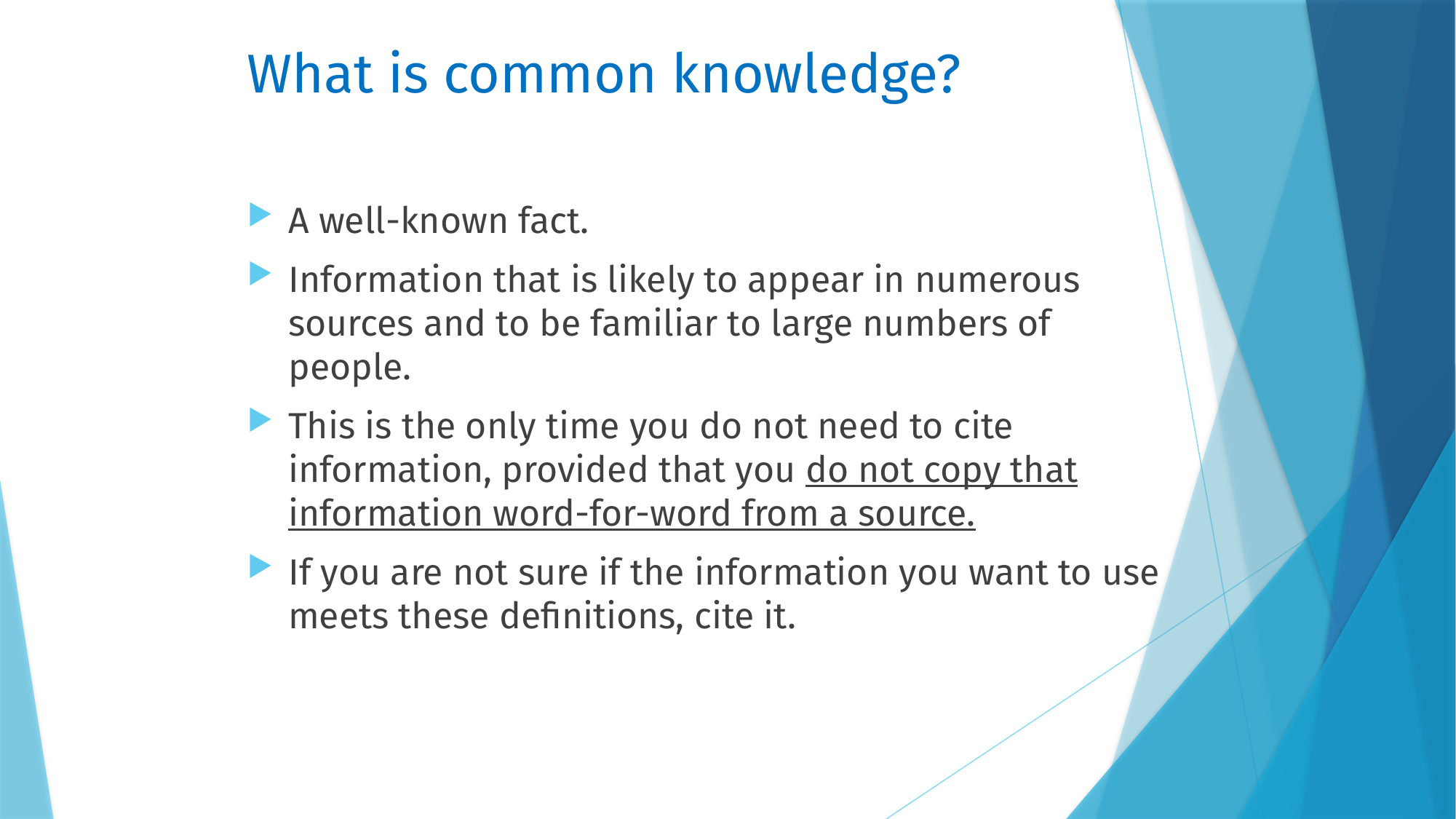

# What is common knowledge?
A well-known fact.
Information that is likely to appear in numerous sources and to be familiar to large numbers of people.
This is the only time you do not need to cite information, provided that you do not copy that information word-for-word from a source.
If you are not sure if the information you want to use meets these definitions, cite it.